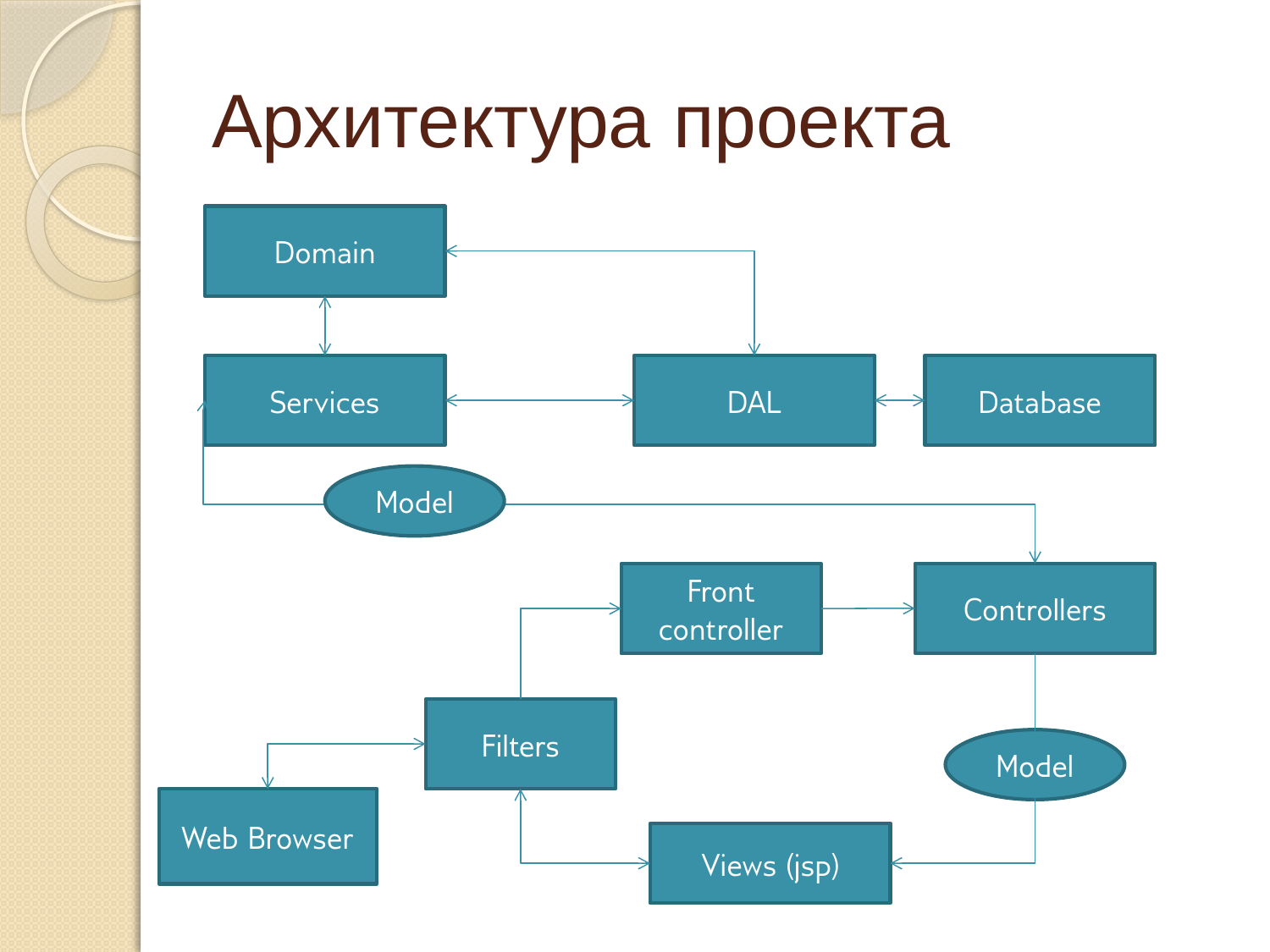

# Архитектура проекта
Domain
Database
DAL
Services
Model
Controllers
Front controller
Filters
Model
Web Browser
Views (jsp)